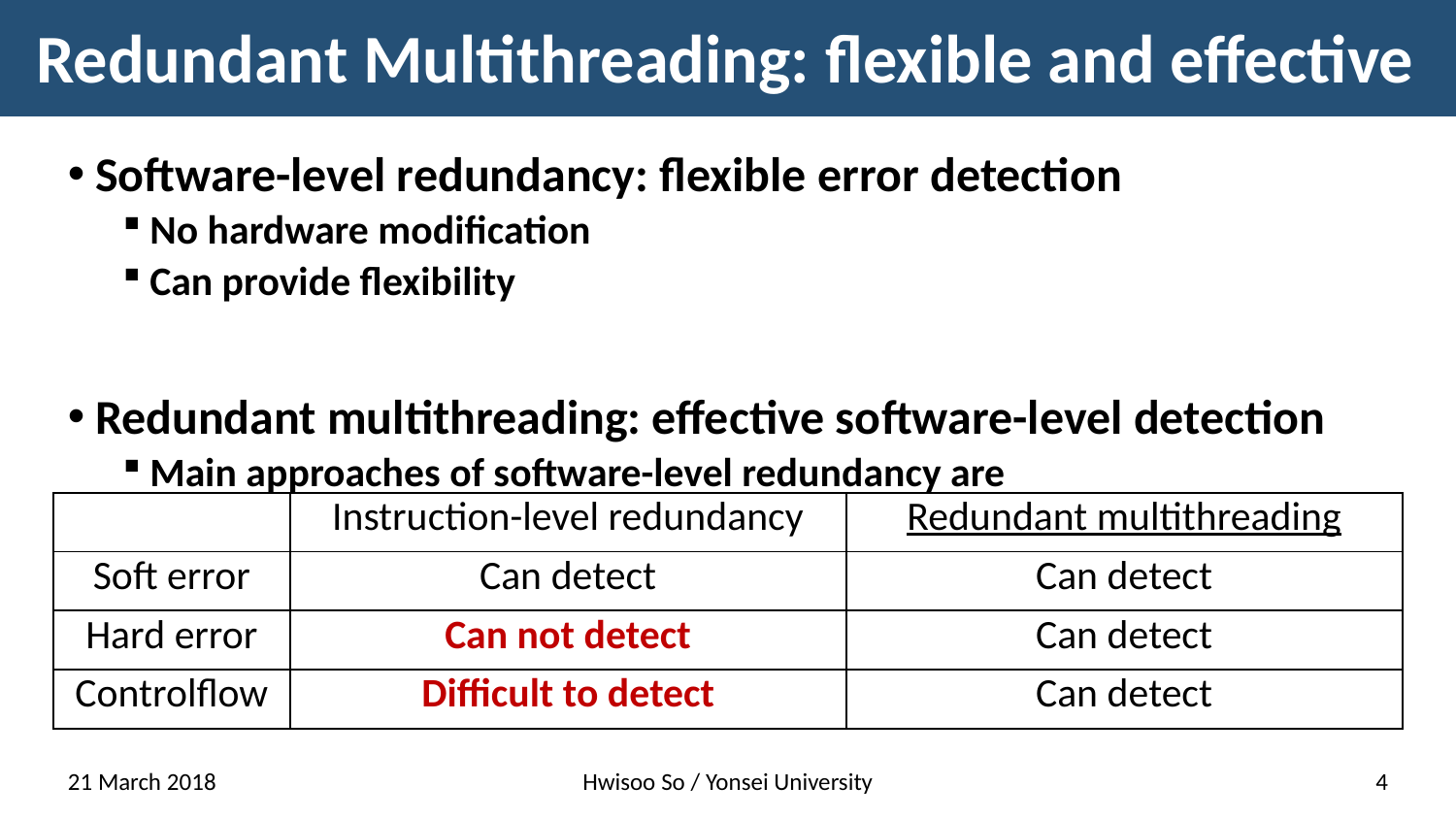

# Redundant Multithreading: flexible and effective
Software-level redundancy: flexible error detection
No hardware modification
Can provide flexibility

Redundant multithreading: effective software-level detection
Main approaches of software-level redundancy are

|  | Instruction-level redundancy | Redundant multithreading |
| --- | --- | --- |
| Soft error | Can detect | Can detect |
| Hard error | Can not detect | Can detect |
| Controlflow | Difficult to detect | Can detect |
21 March 2018
Hwisoo So / Yonsei University
4